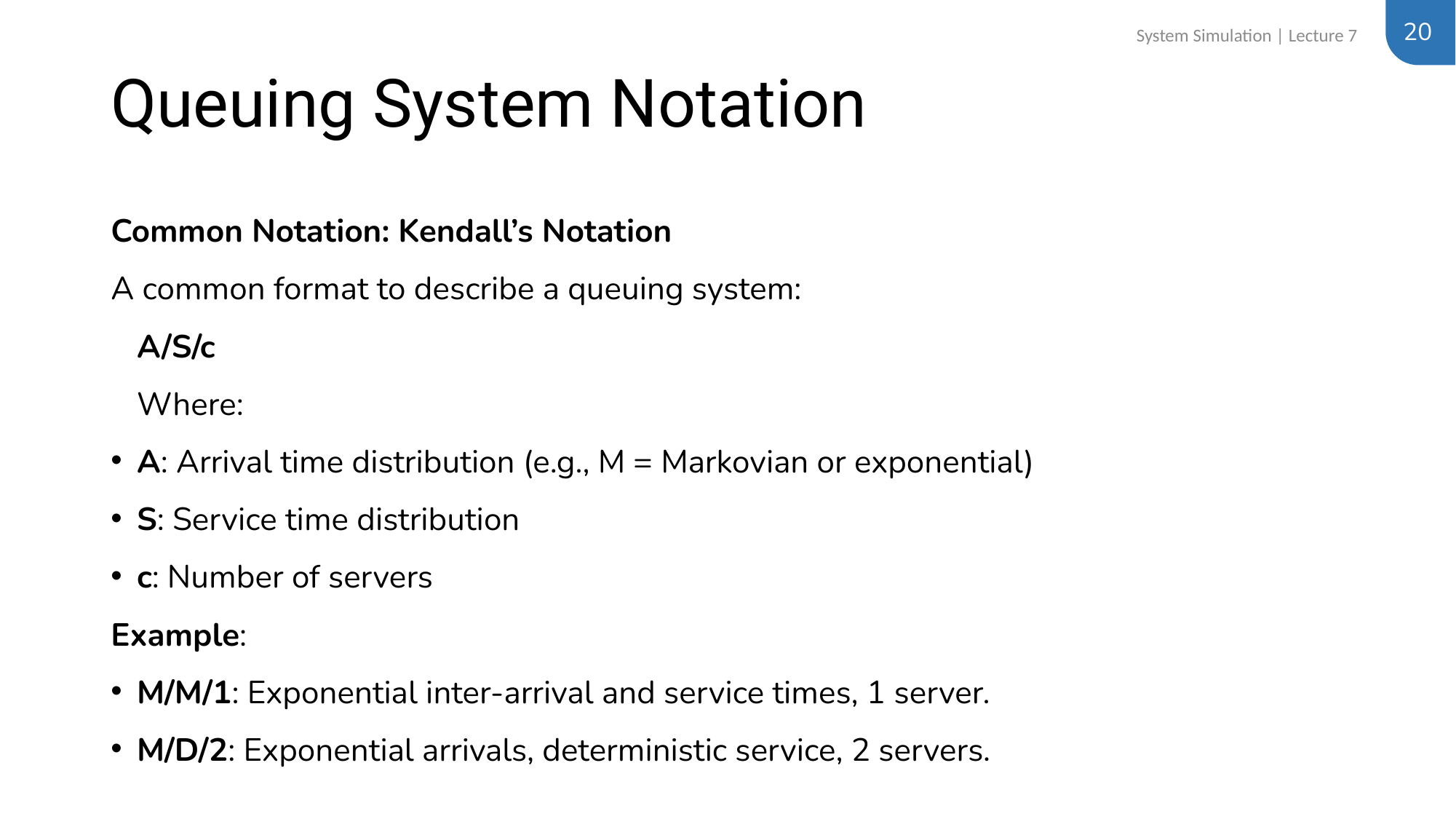

20
System Simulation | Lecture 7
# Queuing System Notation
Common Notation: Kendall’s Notation
A common format to describe a queuing system:
A/S/c
Where:
A: Arrival time distribution (e.g., M = Markovian or exponential)
S: Service time distribution
c: Number of servers
Example:
M/M/1: Exponential inter-arrival and service times, 1 server.
M/D/2: Exponential arrivals, deterministic service, 2 servers.